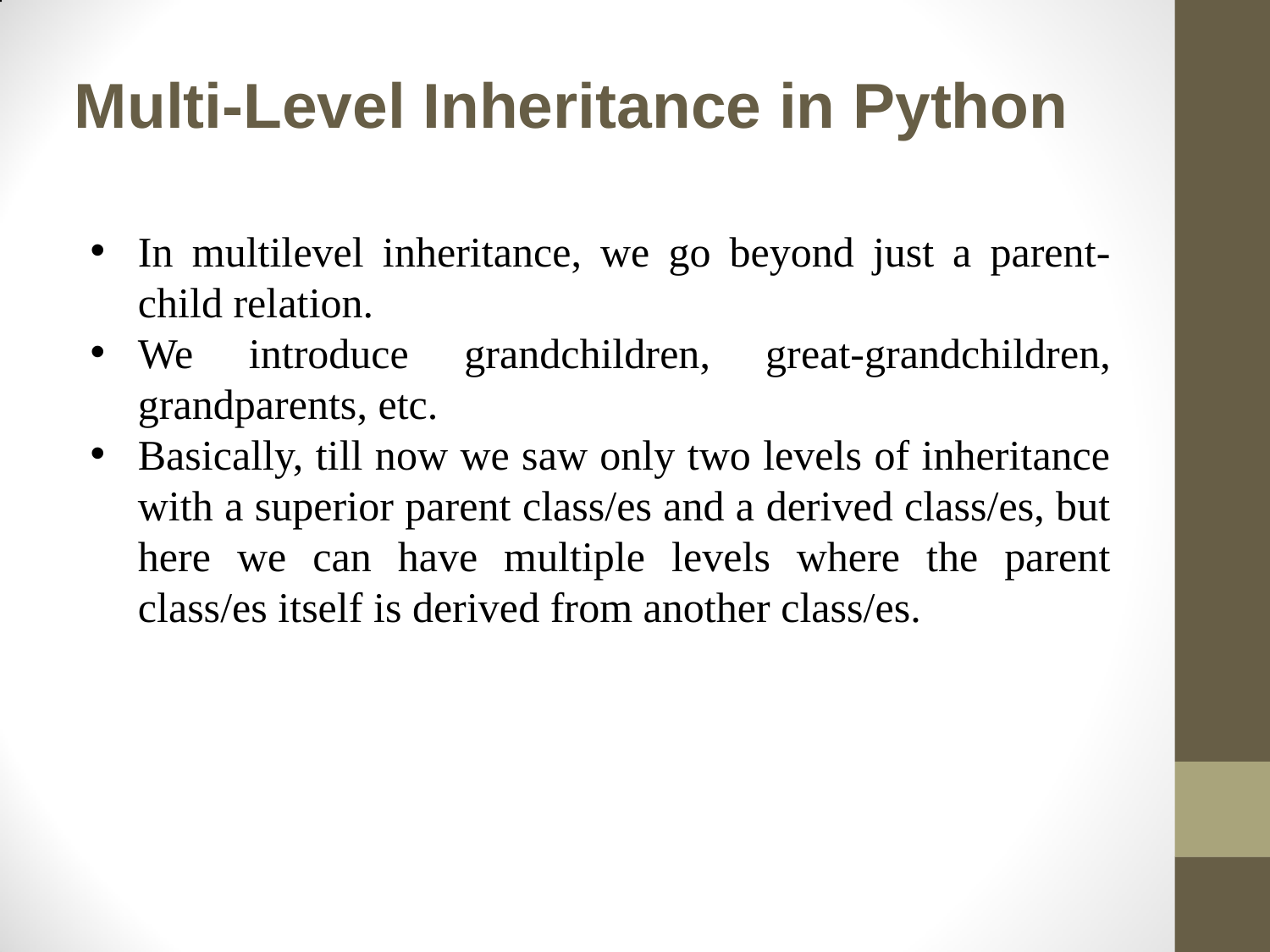

# Multi-Level Inheritance in Python
In multilevel inheritance, we go beyond just a parent-child relation.
We introduce grandchildren, great-grandchildren, grandparents, etc.
Basically, till now we saw only two levels of inheritance with a superior parent class/es and a derived class/es, but here we can have multiple levels where the parent class/es itself is derived from another class/es.